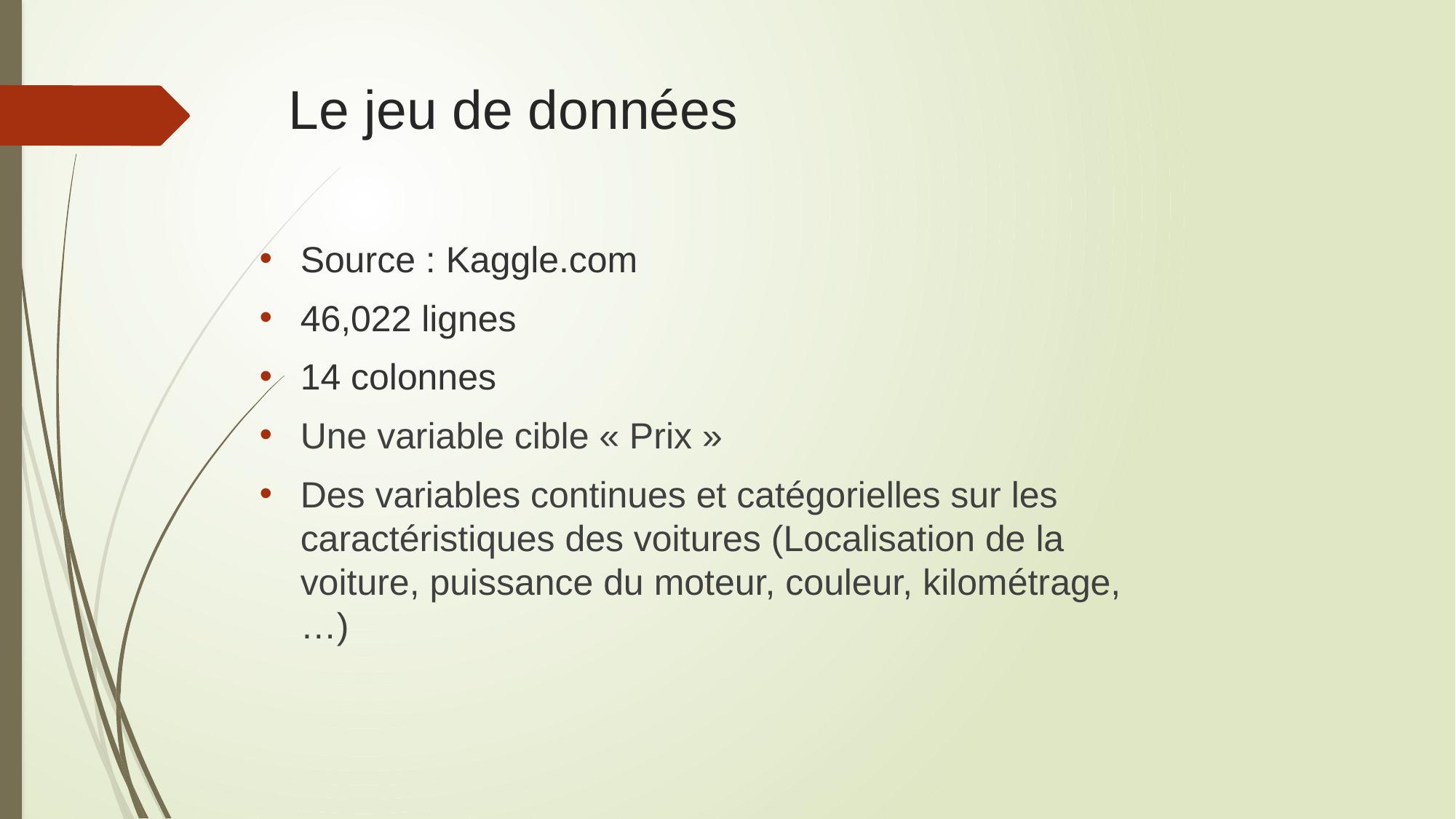

# Le jeu de données
Source : Kaggle.com
46,022 lignes
14 colonnes
Une variable cible « Prix »
Des variables continues et catégorielles sur les caractéristiques des voitures (Localisation de la voiture, puissance du moteur, couleur, kilométrage,…)